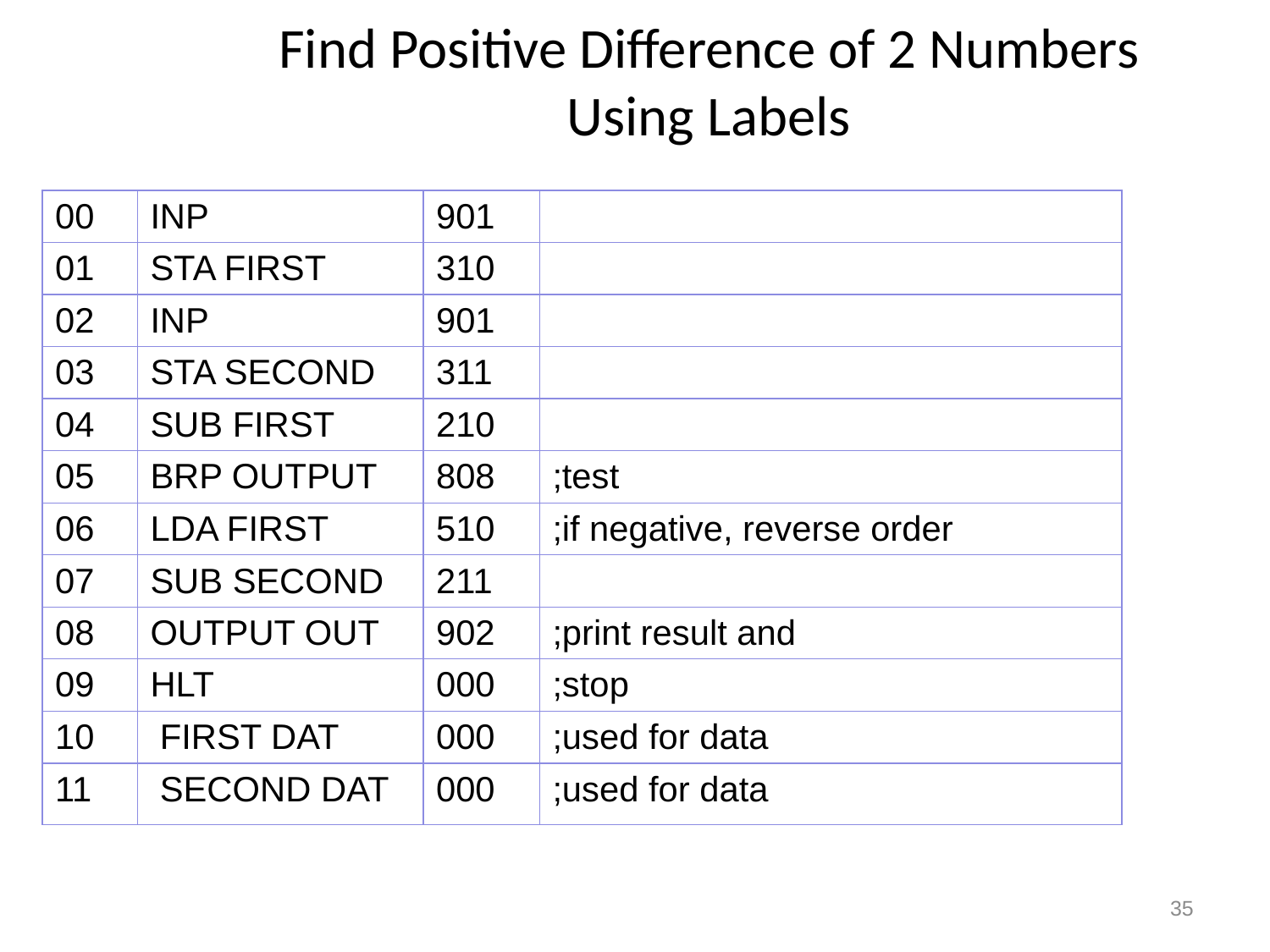

# Find Positive Difference of 2 Numbers Using Labels
| 00 | INP | 901 |  |
| --- | --- | --- | --- |
| 01 | STA FIRST | 310 |  |
| 02 | INP | 901 |  |
| 03 | STA SECOND | 311 |  |
| 04 | SUB FIRST | 210 |  |
| 05 | BRP OUTPUT | 808 | ;test |
| 06 | LDA FIRST | 510 | ;if negative, reverse order |
| 07 | SUB SECOND | 211 |  |
| 08 | OUTPUT OUT | 902 | ;print result and |
| 09 | HLT | 000 | ;stop |
| 10 | FIRST DAT | 000 | ;used for data |
| 11 | SECOND DAT | 000 | ;used for data |
35